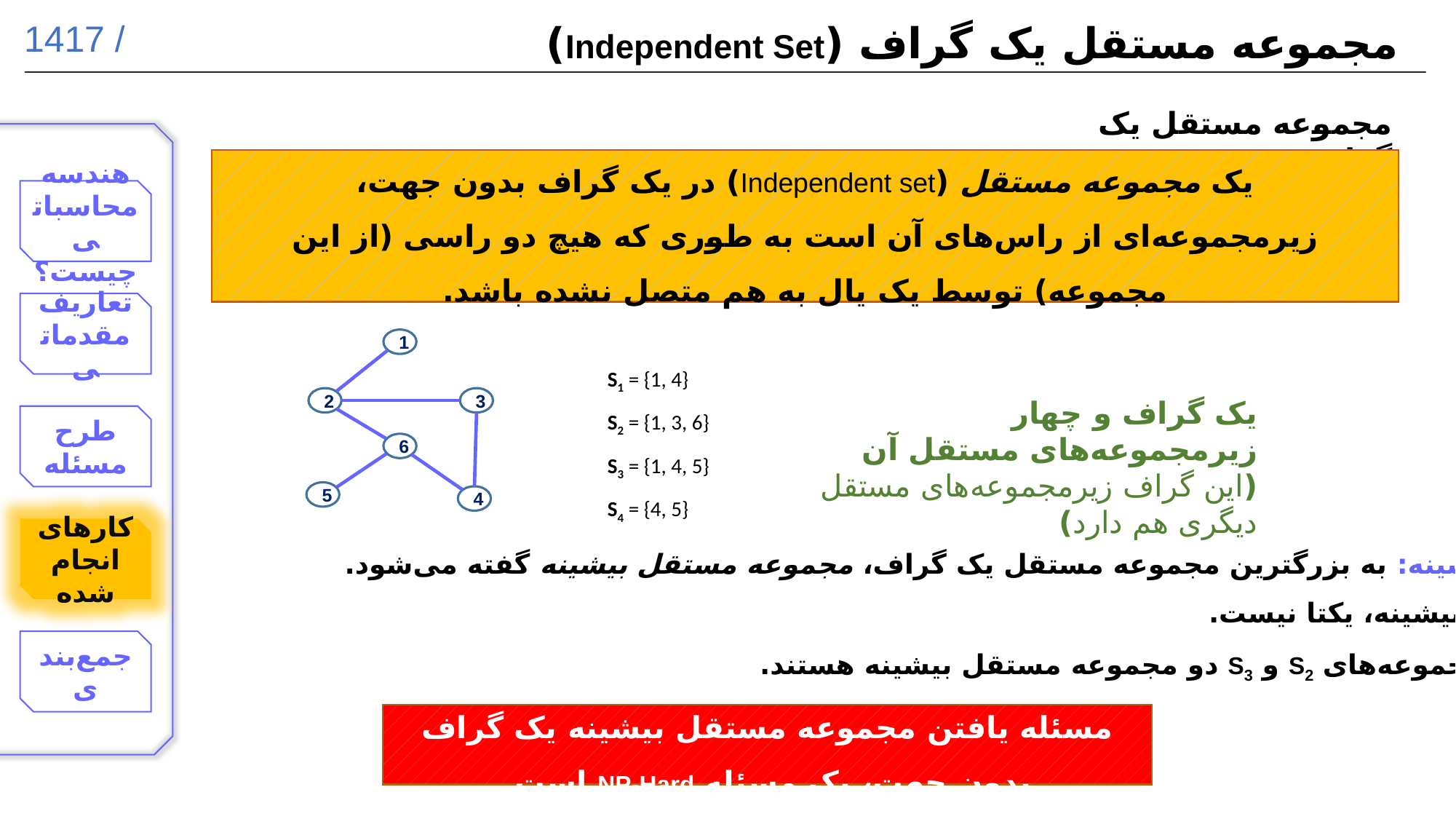

مجموعه مستقل یک گراف (Independent Set)
مجموعه مستقل یک گراف:
یک مجموعه مستقل (Independent set) در یک گراف بدون جهت،
زیرمجموعه‌ای از راس‌های آن است به طوری که هیچ دو راسی (از این مجموعه) توسط یک یال به هم متصل نشده باشد.
1
2
3
6
5
4
S1 = {1, 4}
S2 = {1, 3, 6}
S3 = {1, 4, 5}
S4 = {4, 5}
یک گراف و چهار زیرمجموعه‌های مستقل آن
(این گراف زیرمجموعه‌های مستقل دیگری هم دارد)
مجموعه مستقل بیشینه: به بزرگترین مجموعه مستقل یک گراف، مجموعه مستقل بیشینه گفته می‌شود.
مجموعه مستقل بیشینه، یکتا نیست.
در گراف بالا، مجموعه‌های S2 و S3 دو مجموعه‌ مستقل بیشینه هستند.
مسئله یافتن مجموعه مستقل بیشینه یک گراف بدون جهت، یک مسئله NP-Hard است.